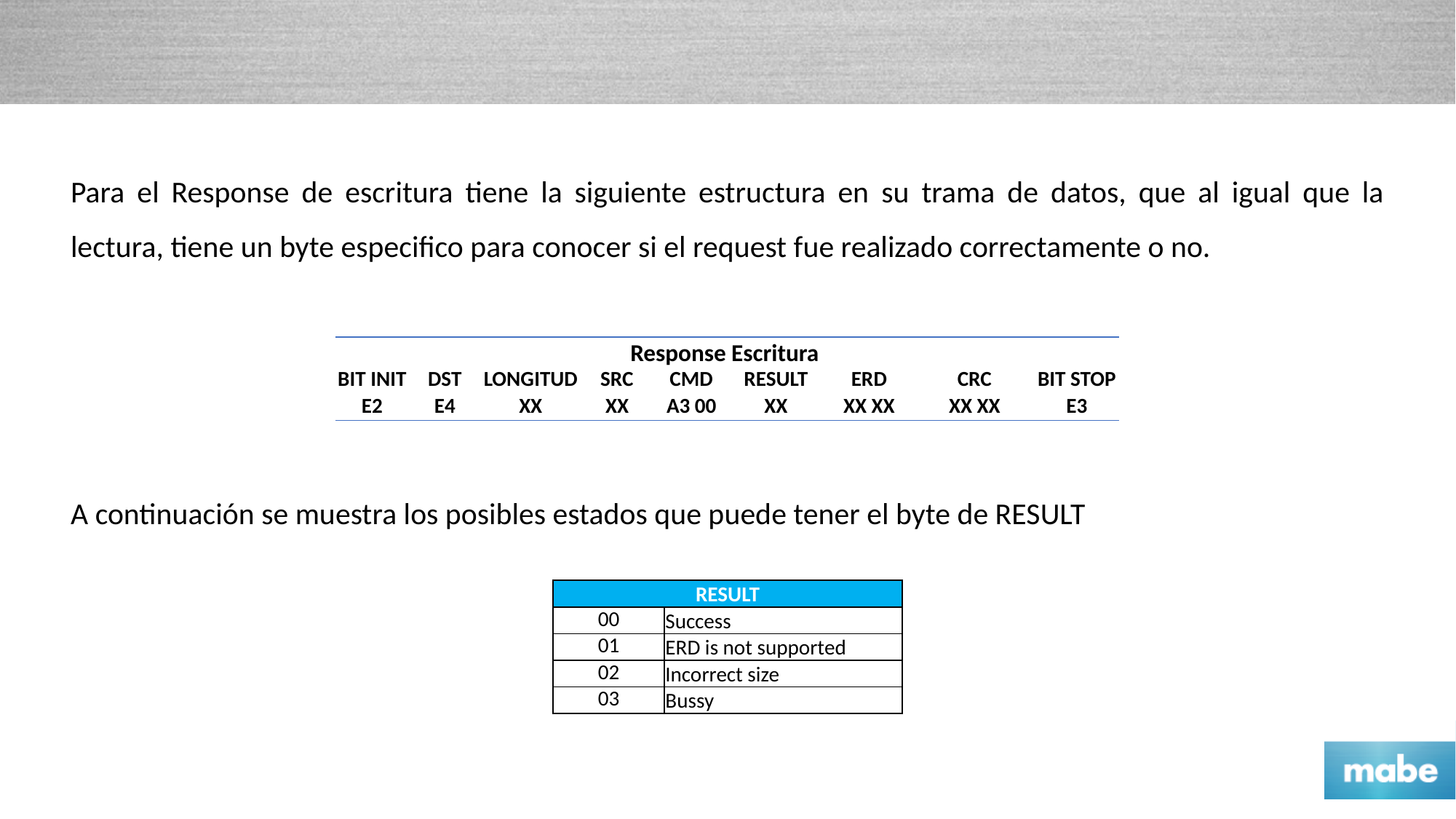

Para el Response de escritura tiene la siguiente estructura en su trama de datos, que al igual que la lectura, tiene un byte especifico para conocer si el request fue realizado correctamente o no.
| Response Escritura |  |  |  |  |  |  |  |  |
| --- | --- | --- | --- | --- | --- | --- | --- | --- |
| BIT INIT | DST | LONGITUD | SRC | CMD | RESULT | ERD | CRC | BIT STOP |
| E2 | E4 | XX | XX | A3 00 | XX | XX XX | XX XX | E3 |
A continuación se muestra los posibles estados que puede tener el byte de RESULT
| RESULT |  |
| --- | --- |
| 00 | Success |
| 01 | ERD is not supported |
| 02 | Incorrect size |
| 03 | Bussy |